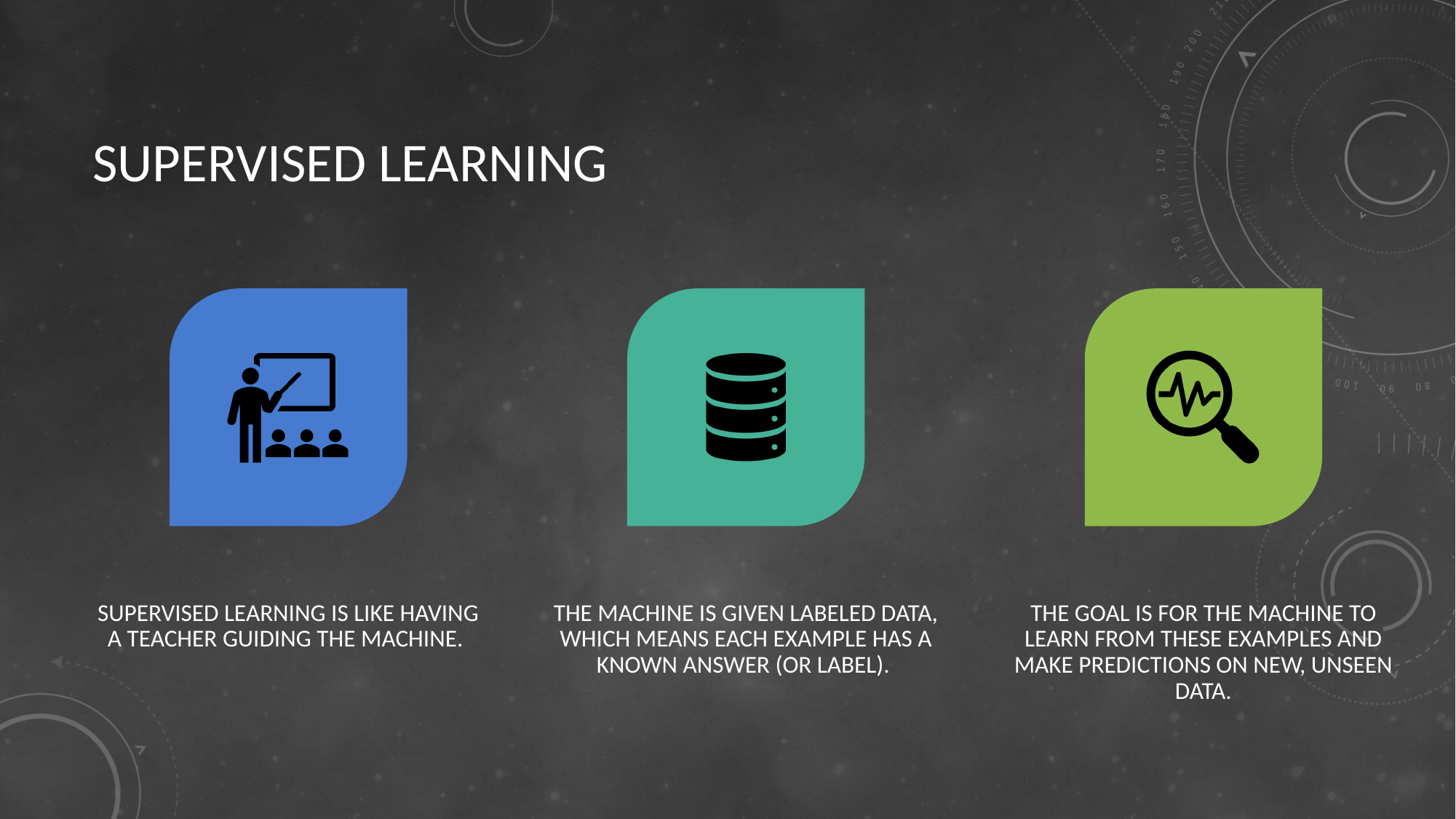

# SUPERVISED LEARNING

SUPERVISED LEARNING IS LIKE HAVING A TEACHER GUIDING THE MACHINE.

THE MACHINE IS GIVEN LABELED DATA, WHICH MEANS EACH EXAMPLE HAS A KNOWN ANSWER (OR LABEL).

THE GOAL IS FOR THE MACHINE TO LEARN FROM THESE EXAMPLES AND MAKE PREDICTIONS ON NEW, UNSEEN DATA.